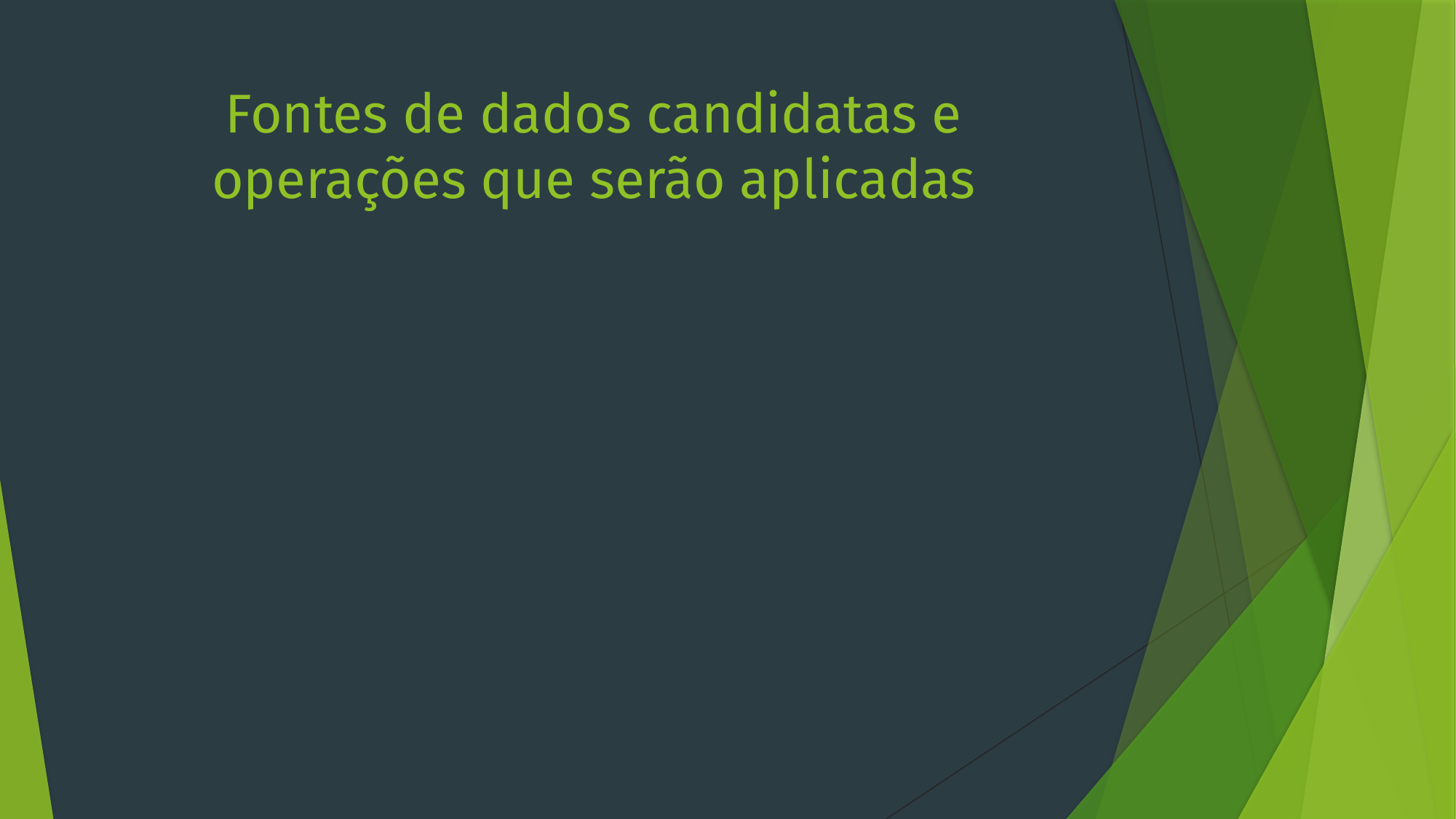

# Fontes de dados candidatas e operações que serão aplicadas